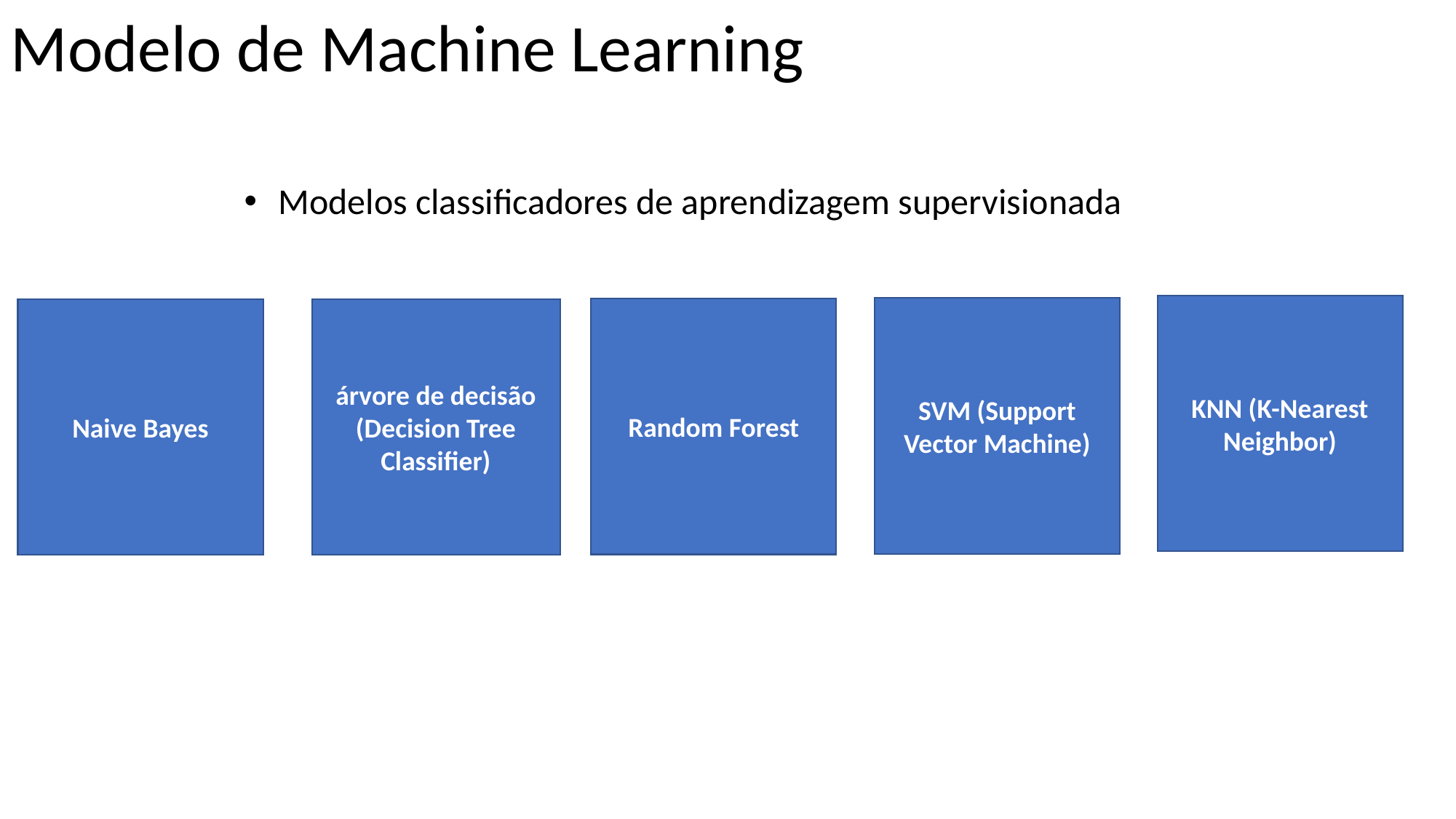

Modelo de Machine Learning
Modelos classificadores de aprendizagem supervisionada
KNN (K-Nearest Neighbor)
SVM (Support Vector Machine)
Random Forest
Naive Bayes
árvore de decisão (Decision Tree Classifier)